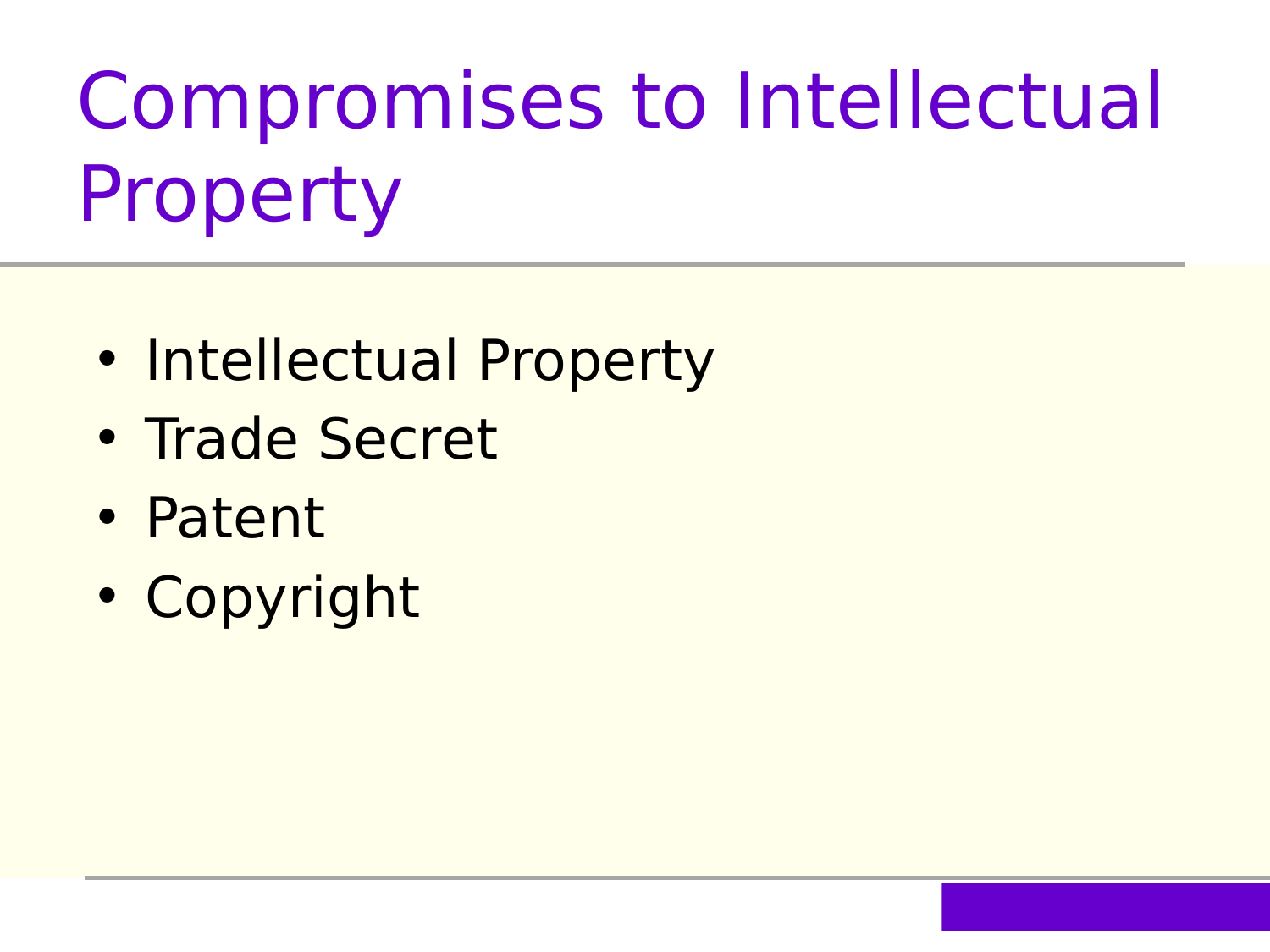

Compromises to Intellectual Property
Intellectual Property
Trade Secret
Patent
Copyright